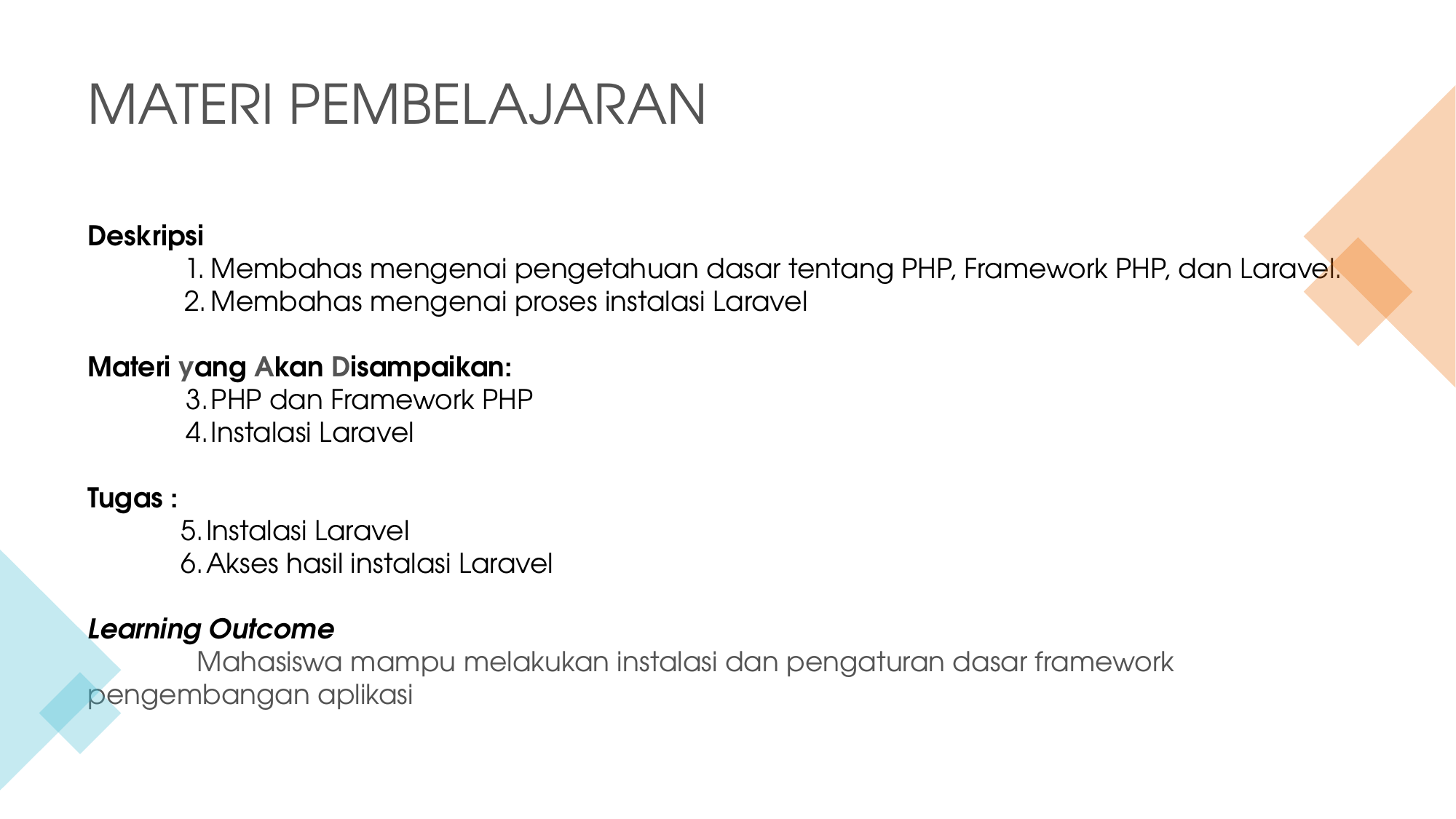

# Materi Pembelajaran

Deskripsi
Membahas mengenai pengetahuan dasar tentang PHP, Framework PHP, dan Laravel.
Membahas mengenai proses instalasi Laravel

Materi yang Akan Disampaikan:
PHP dan Framework PHP
Instalasi Laravel

Tugas :
Instalasi Laravel
Akses hasil instalasi Laravel

Learning Outcome
	Mahasiswa mampu melakukan instalasi dan pengaturan dasar framework 	pengembangan aplikasi